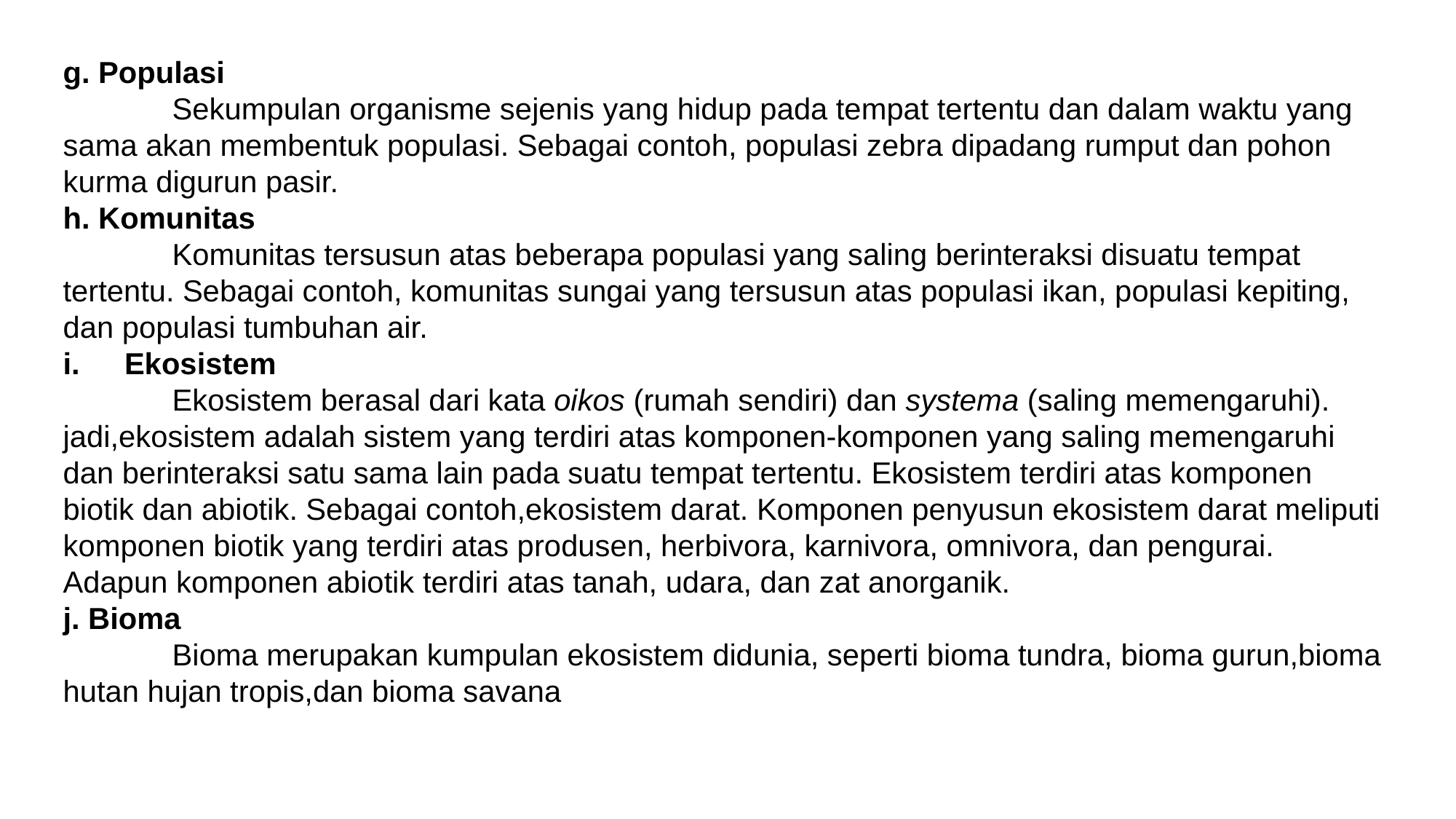

g. Populasi
	Sekumpulan organisme sejenis yang hidup pada tempat tertentu dan dalam waktu yang sama akan membentuk populasi. Sebagai contoh, populasi zebra dipadang rumput dan pohon kurma digurun pasir.
h. Komunitas
	Komunitas tersusun atas beberapa populasi yang saling berinteraksi disuatu tempat tertentu. Sebagai contoh, komunitas sungai yang tersusun atas populasi ikan, populasi kepiting, dan populasi tumbuhan air.
Ekosistem
	Ekosistem berasal dari kata oikos (rumah sendiri) dan systema (saling memengaruhi). jadi,ekosistem adalah sistem yang terdiri atas komponen-komponen yang saling memengaruhi dan berinteraksi satu sama lain pada suatu tempat tertentu. Ekosistem terdiri atas komponen biotik dan abiotik. Sebagai contoh,ekosistem darat. Komponen penyusun ekosistem darat meliputi komponen biotik yang terdiri atas produsen, herbivora, karnivora, omnivora, dan pengurai. Adapun komponen abiotik terdiri atas tanah, udara, dan zat anorganik.
j. Bioma
	Bioma merupakan kumpulan ekosistem didunia, seperti bioma tundra, bioma gurun,bioma hutan hujan tropis,dan bioma savana